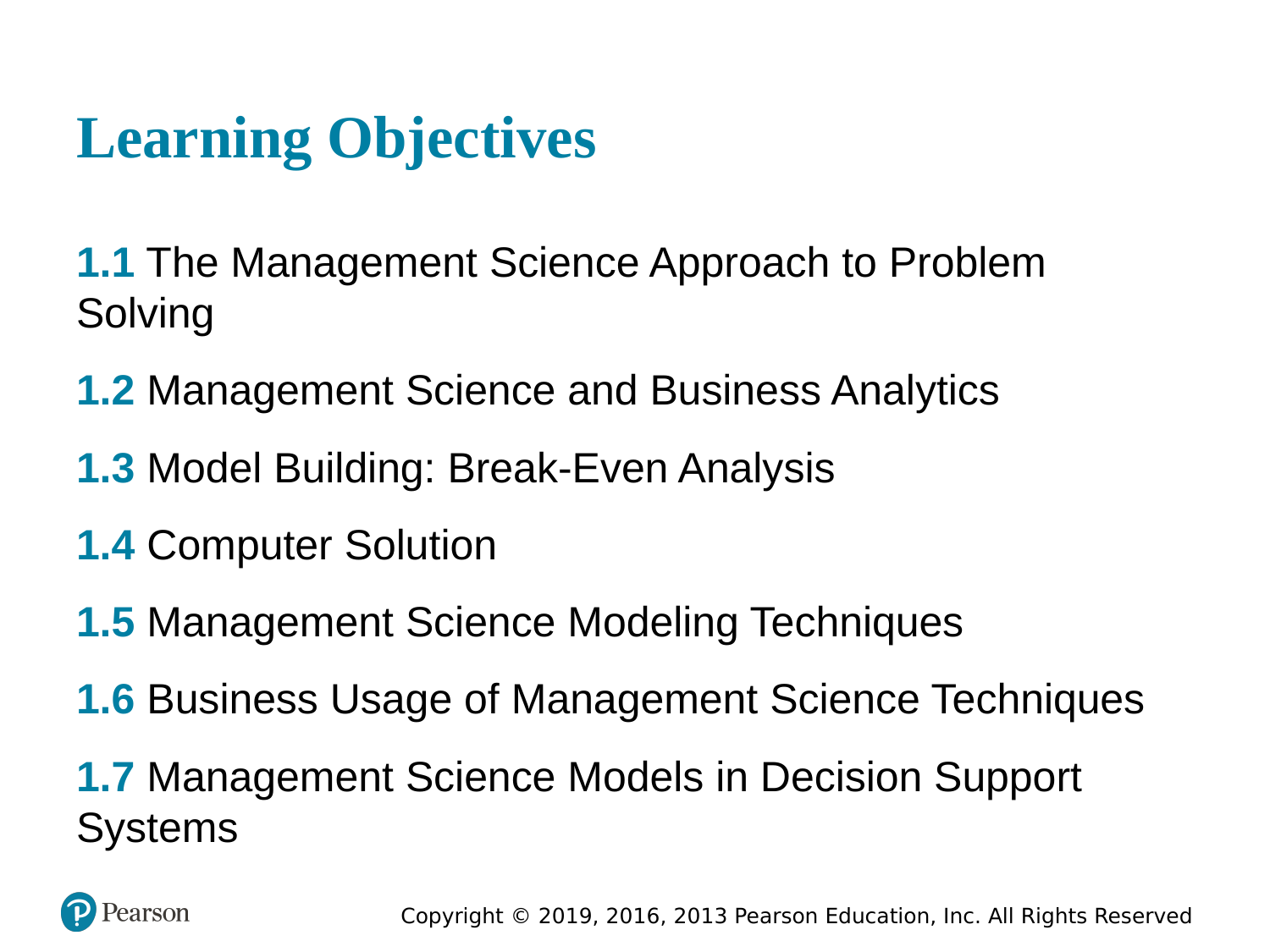

# Learning Objectives
1.1 The Management Science Approach to Problem Solving
1.2 Management Science and Business Analytics
1.3 Model Building: Break-Even Analysis
1.4 Computer Solution
1.5 Management Science Modeling Techniques
1.6 Business Usage of Management Science Techniques
1.7 Management Science Models in Decision Support Systems